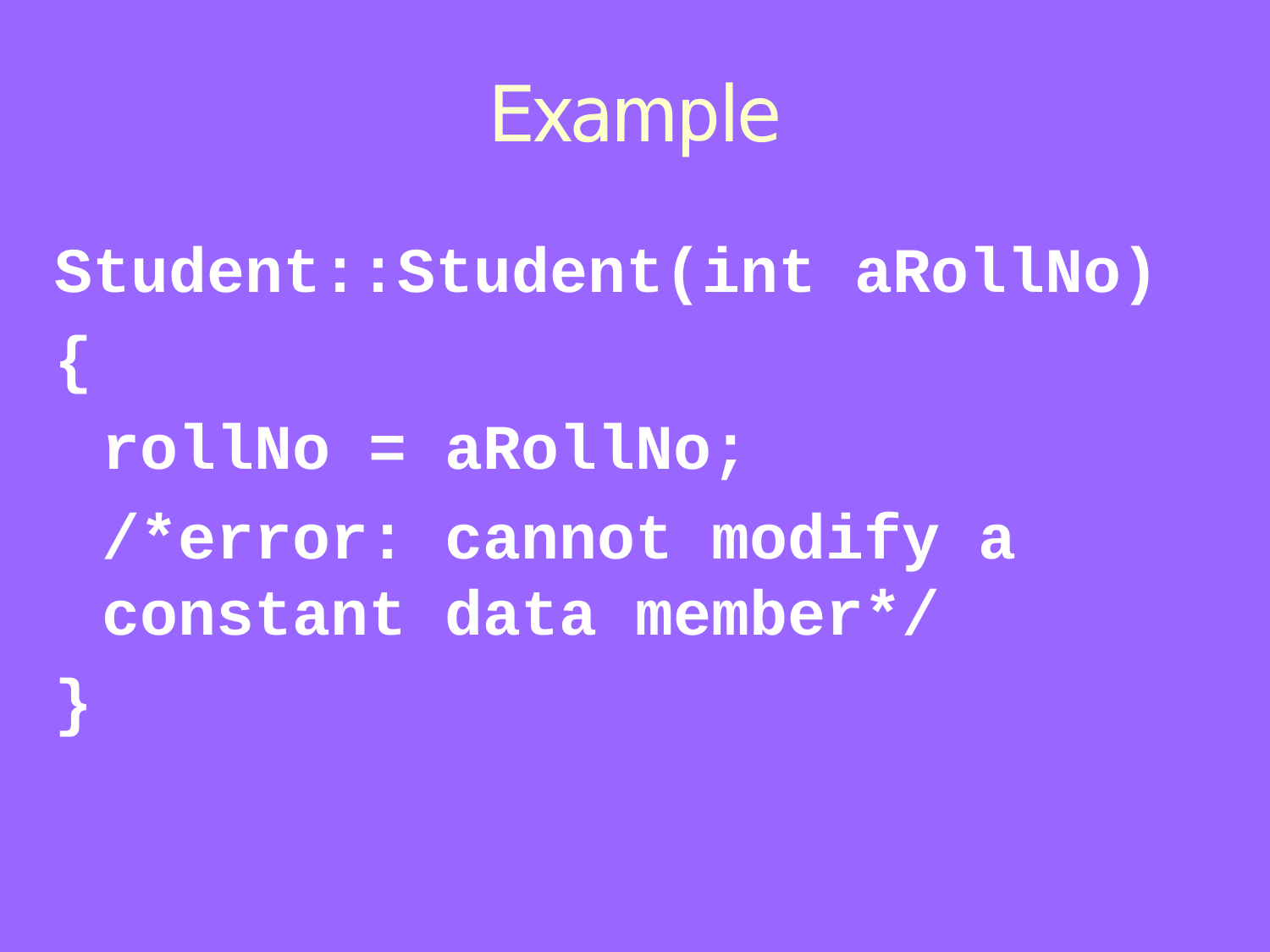

# Example
Student::Student(int aRollNo)
{
	rollNo = aRollNo;
	/*error: cannot modify a constant data member*/
}